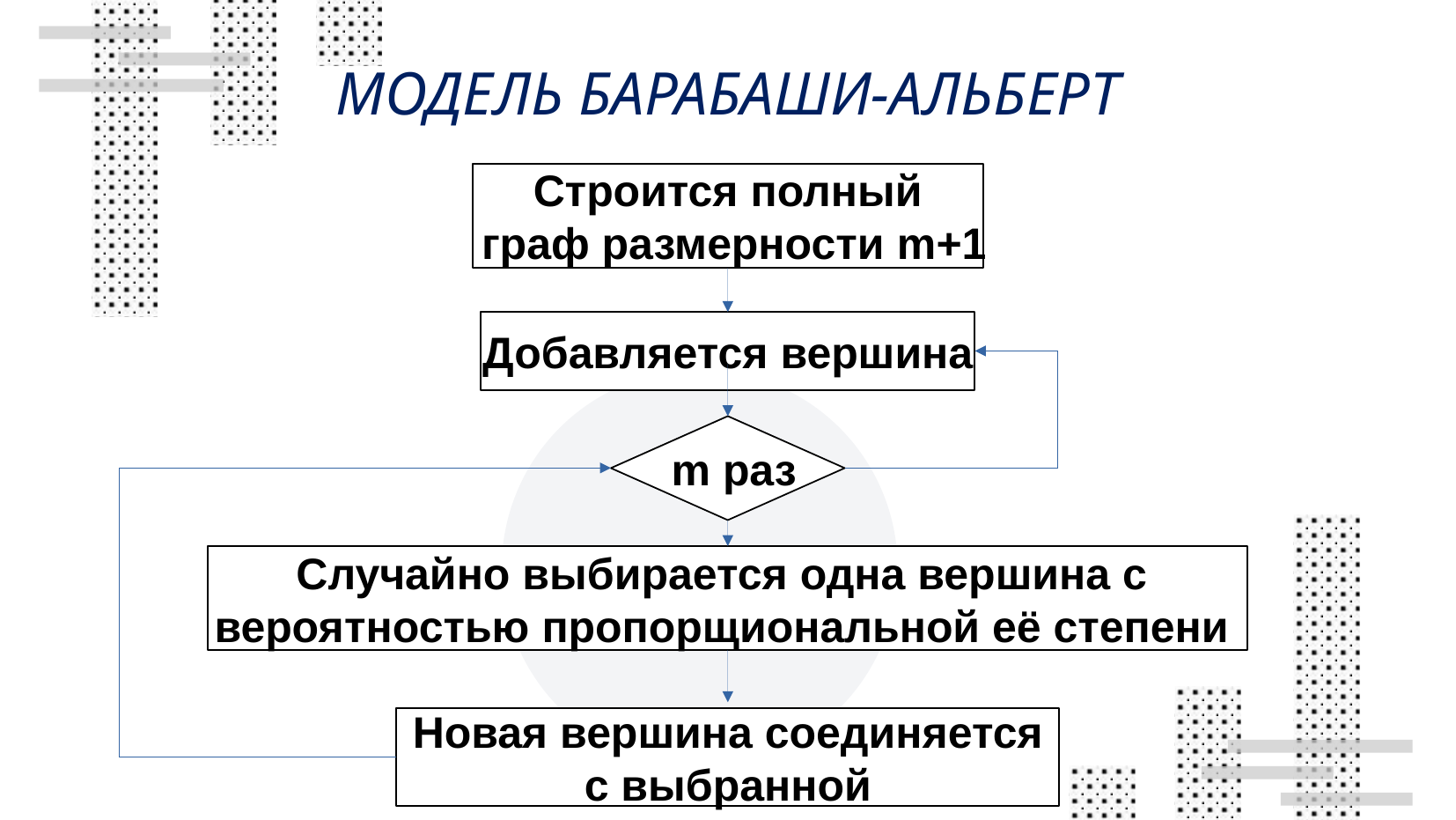

МОДЕЛЬ БАРАБАШИ-АЛЬБЕРТ
Строится полный
 граф размерности m+1

Добавляется вершина

 m раз

Случайно выбирается одна вершина с
вероятностью пропорщиональной её степени

Новая вершина соединяется
с выбранной